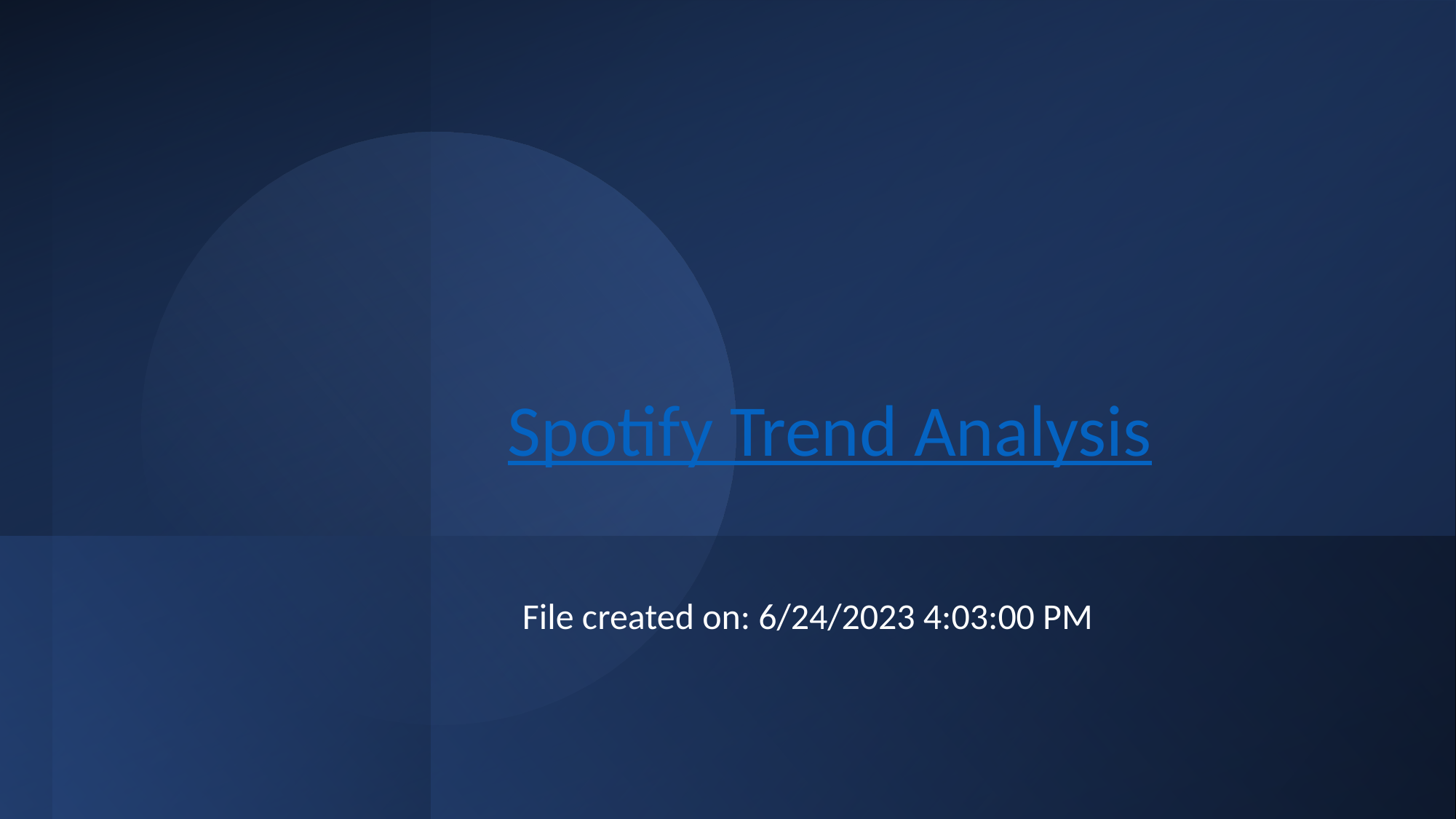

# Spotify Trend Analysis

File created on: 6/24/2023 4:03:00 PM